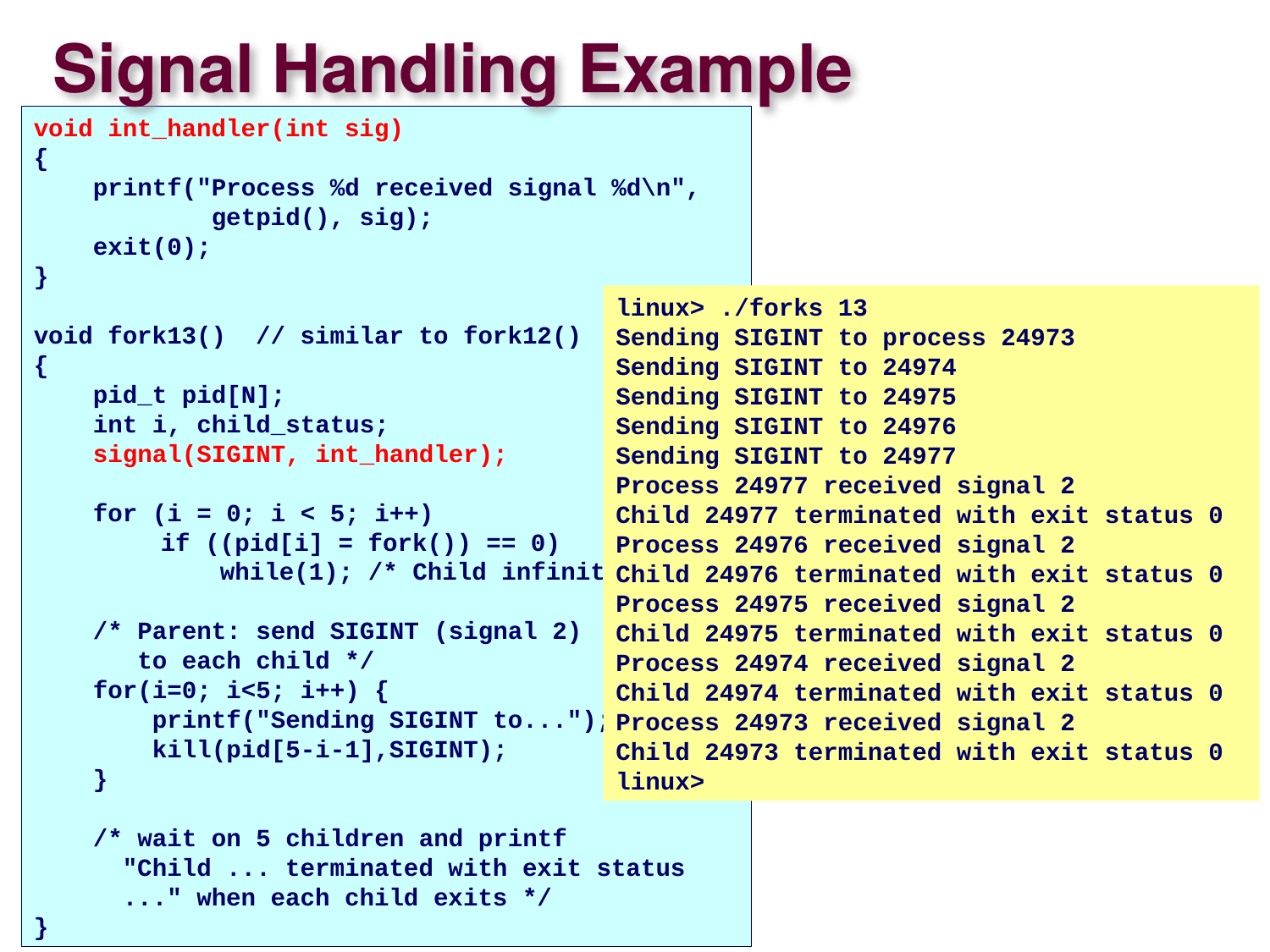

# Signal Handling Example
void int_handler(int sig)
{
    printf("Process %d received signal %d\n",
            getpid(), sig);
    exit(0);
}

void fork13()  // similar to fork12()
{
    pid_t pid[N];
    int i, child_status;
    signal(SIGINT, int_handler);

    for (i = 0; i < 5; i++)
	if ((pid[i] = fork()) == 0)
	    while(1); /* Child infinite loop */

    /* Parent: send SIGINT (signal 2)
       to each child */
    for(i=0; i<5; i++) {
        printf("Sending SIGINT to...");
        kill(pid[5-i-1],SIGINT);
    }

    /* wait on 5 children and printf
      "Child ... terminated with exit status
      ..." when each child exits */
}
linux> ./forks 13
Sending SIGINT to process 24973
Sending SIGINT to 24974
Sending SIGINT to 24975
Sending SIGINT to 24976
Sending SIGINT to 24977
Process 24977 received signal 2
Child 24977 terminated with exit status 0
Process 24976 received signal 2
Child 24976 terminated with exit status 0
Process 24975 received signal 2
Child 24975 terminated with exit status 0
Process 24974 received signal 2
Child 24974 terminated with exit status 0
Process 24973 received signal 2
Child 24973 terminated with exit status 0
linux>